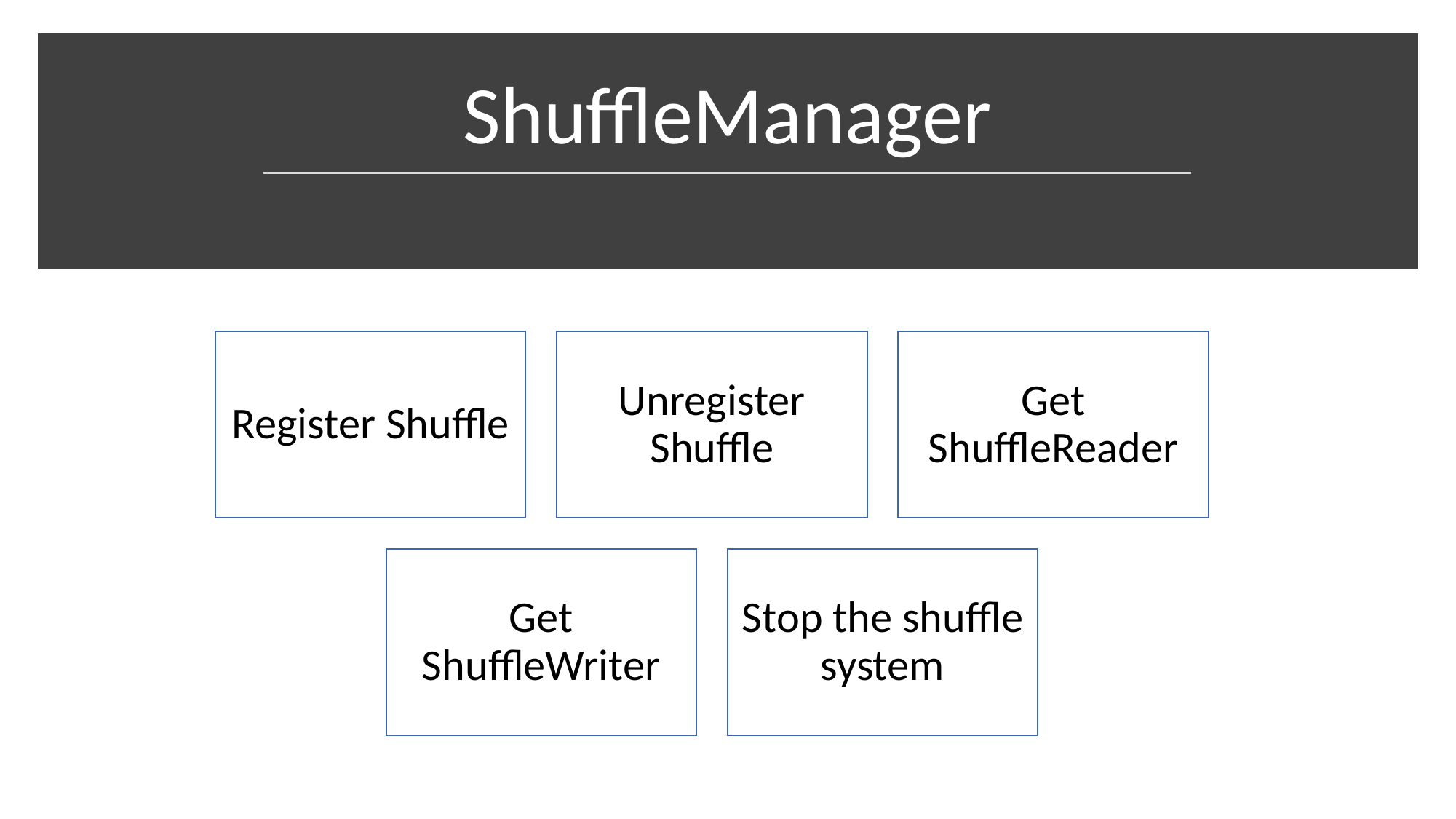

# ShuffleManager
Register Shuffle
Unregister Shuffle
Get ShuffleReader
Get ShuffleWriter
Stop the shuffle system